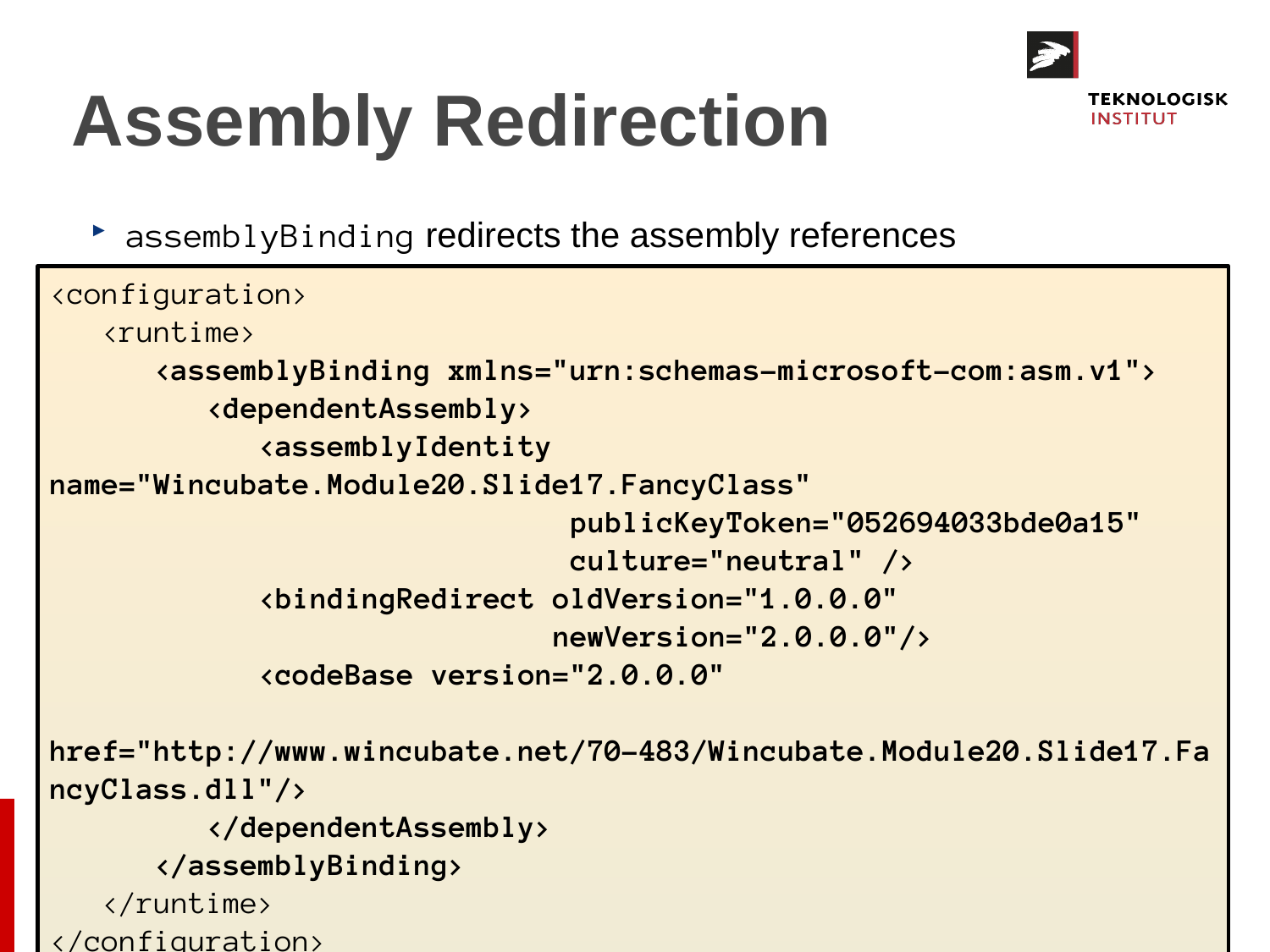

# Assembly Redirection
assemblyBinding redirects the assembly references
<configuration>
   <runtime>
      <assemblyBinding xmlns="urn:schemas-microsoft-com:asm.v1">
         <dependentAssembly>
            <assemblyIdentity name="Wincubate.Module20.Slide17.FancyClass"
                              publicKeyToken="052694033bde0a15"
                              culture="neutral" />
            <bindingRedirect oldVersion="1.0.0.0"
                             newVersion="2.0.0.0"/>
            <codeBase version="2.0.0.0"
               href="http://www.wincubate.net/70-483/Wincubate.Module20.Slide17.FancyClass.dll"/>
         </dependentAssembly>
      </assemblyBinding>
   </runtime>
</configuration>